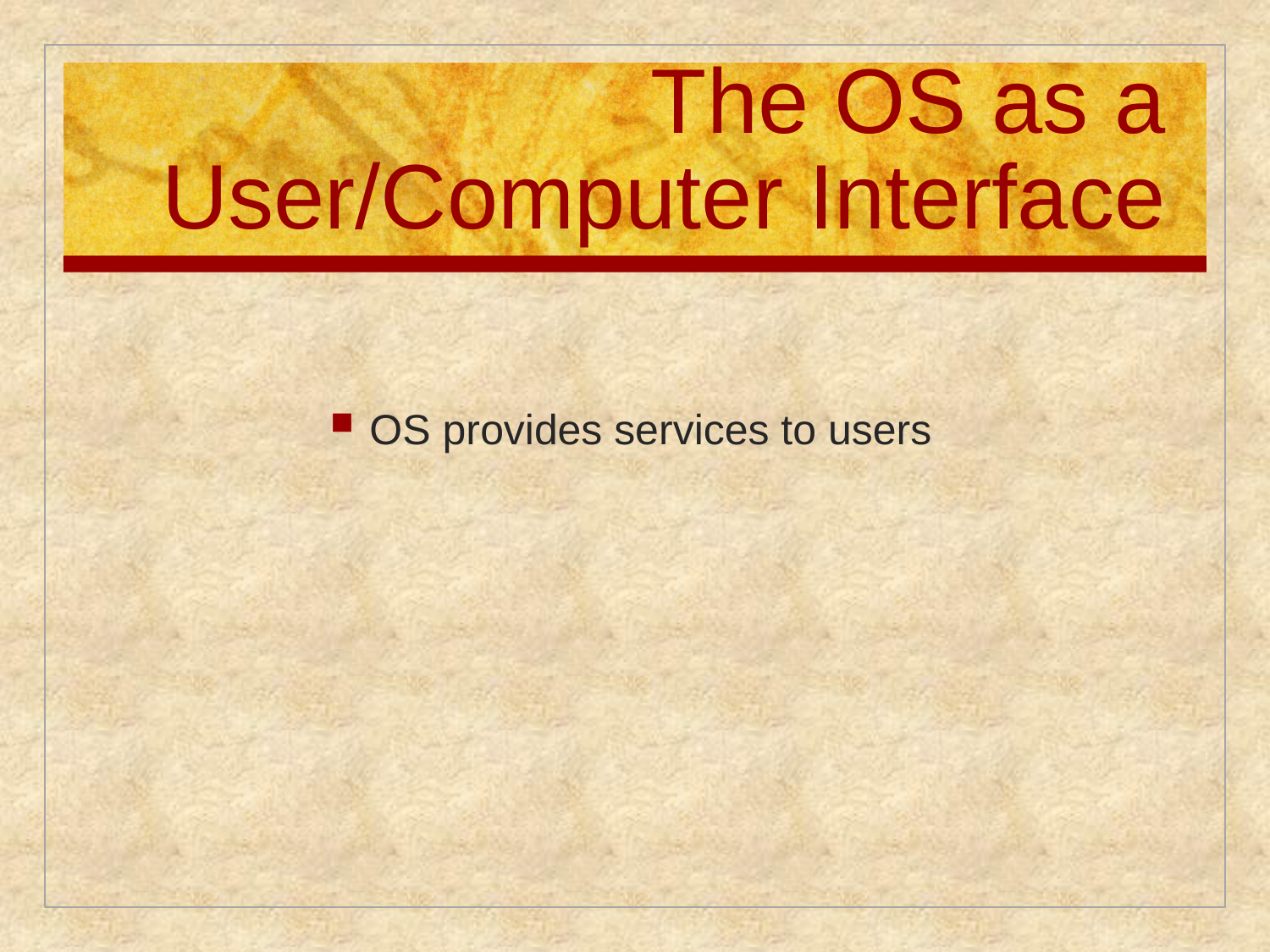

# The OS as a User/Computer Interface

OS provides services to users